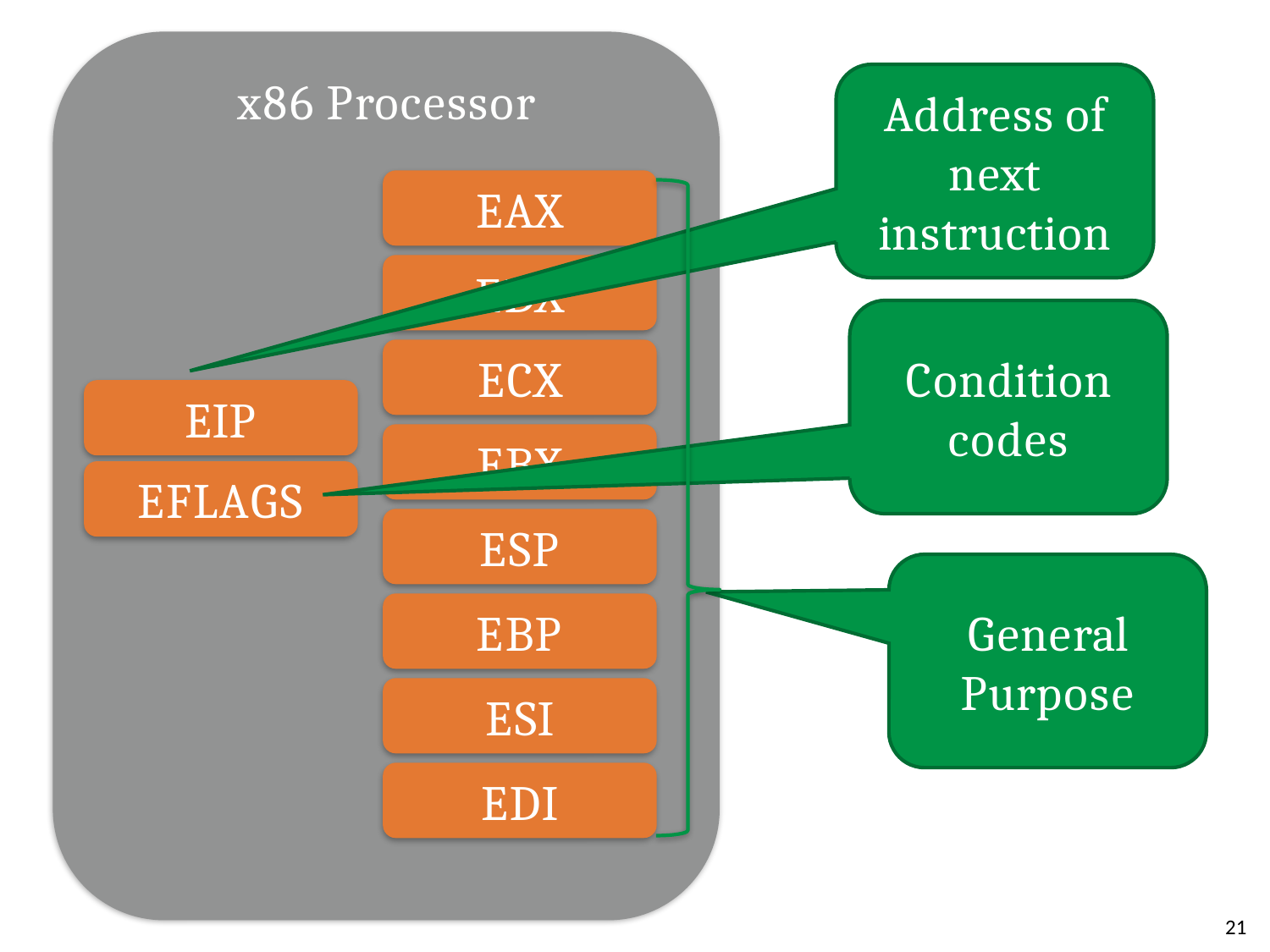

#
x86 Processor
Address of next instruction
EAX

General
Purpose
EDX
Condition codes
ECX
EIP
EBX
EFLAGS
ESP
EBP
ESI
EDI
21